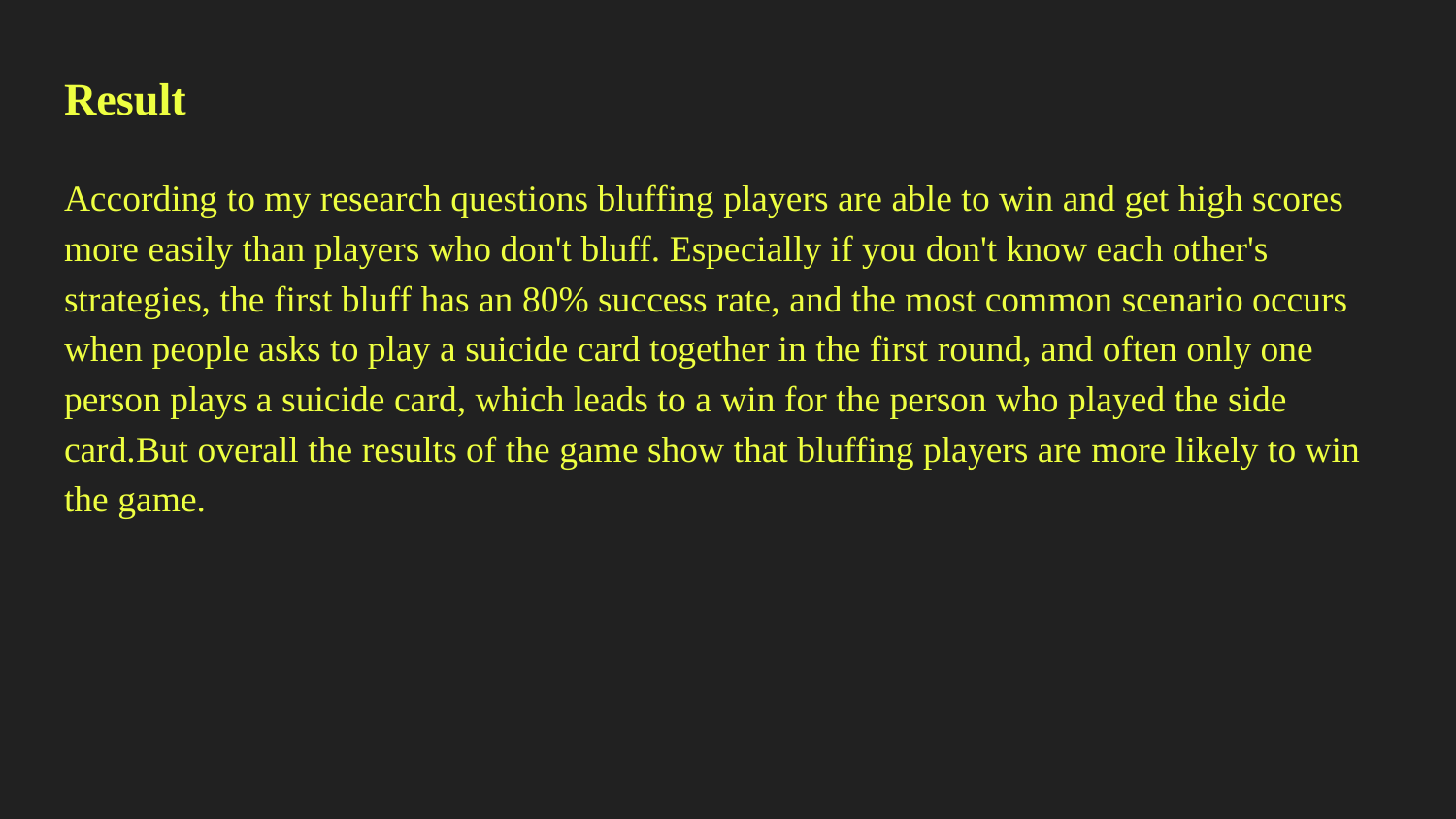

# Result
According to my research questions bluffing players are able to win and get high scores more easily than players who don't bluff. Especially if you don't know each other's strategies, the first bluff has an 80% success rate, and the most common scenario occurs when people asks to play a suicide card together in the first round, and often only one person plays a suicide card, which leads to a win for the person who played the side card.But overall the results of the game show that bluffing players are more likely to win the game.